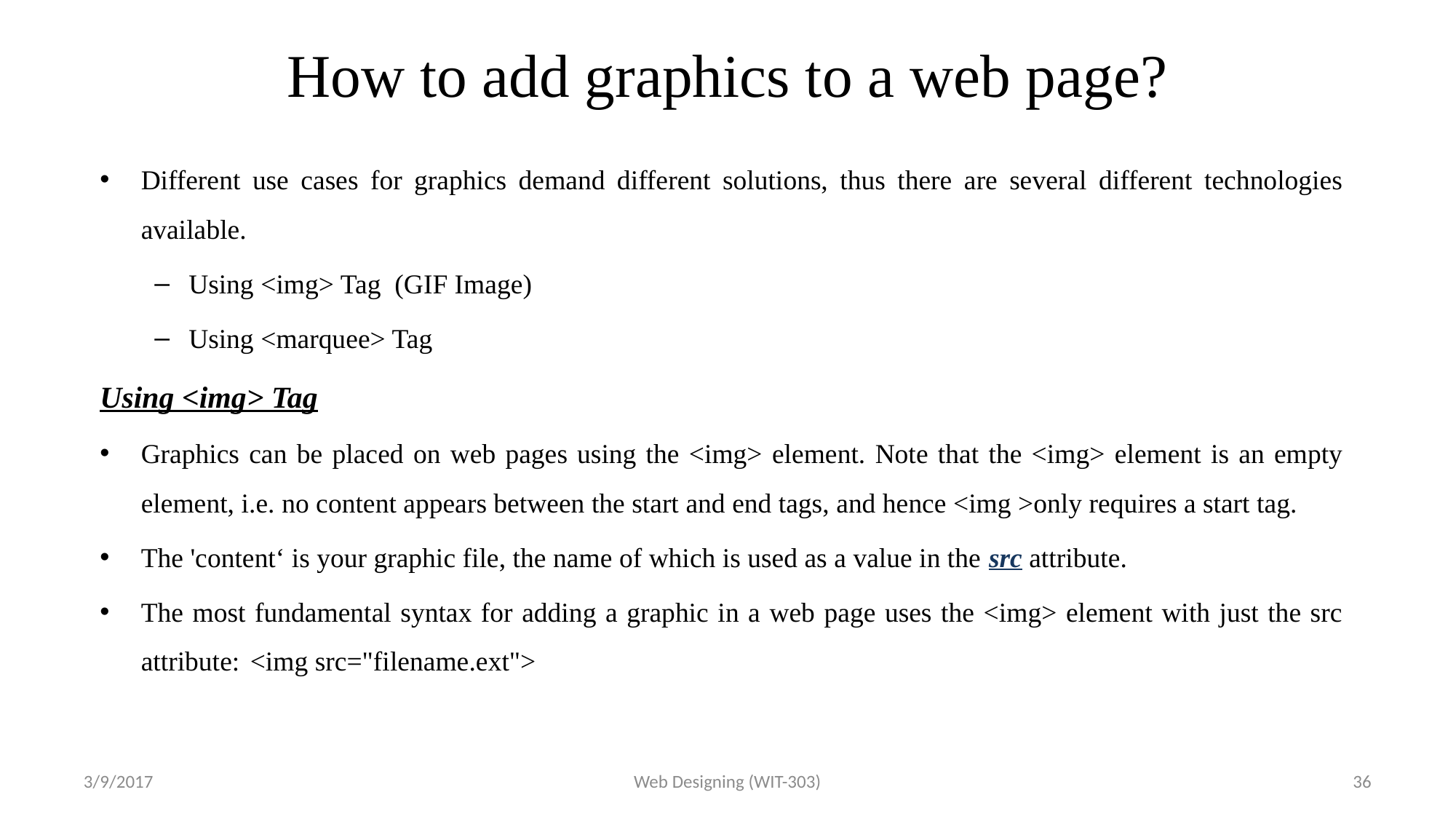

# How to add graphics to a web page?
Different use cases for graphics demand different solutions, thus there are several different technologies available.
Using <img> Tag  (GIF Image)
Using <marquee> Tag
Using <img> Tag
Graphics can be placed on web pages using the <img> element. Note that the <img> element is an empty element, i.e. no content appears between the start and end tags, and hence <img >only requires a start tag.
The 'content‘ is your graphic file, the name of which is used as a value in the src attribute.
The most fundamental syntax for adding a graphic in a web page uses the <img> element with just the src attribute:	<img src="filename.ext">
3/9/2017
Web Designing (WIT-303)
36